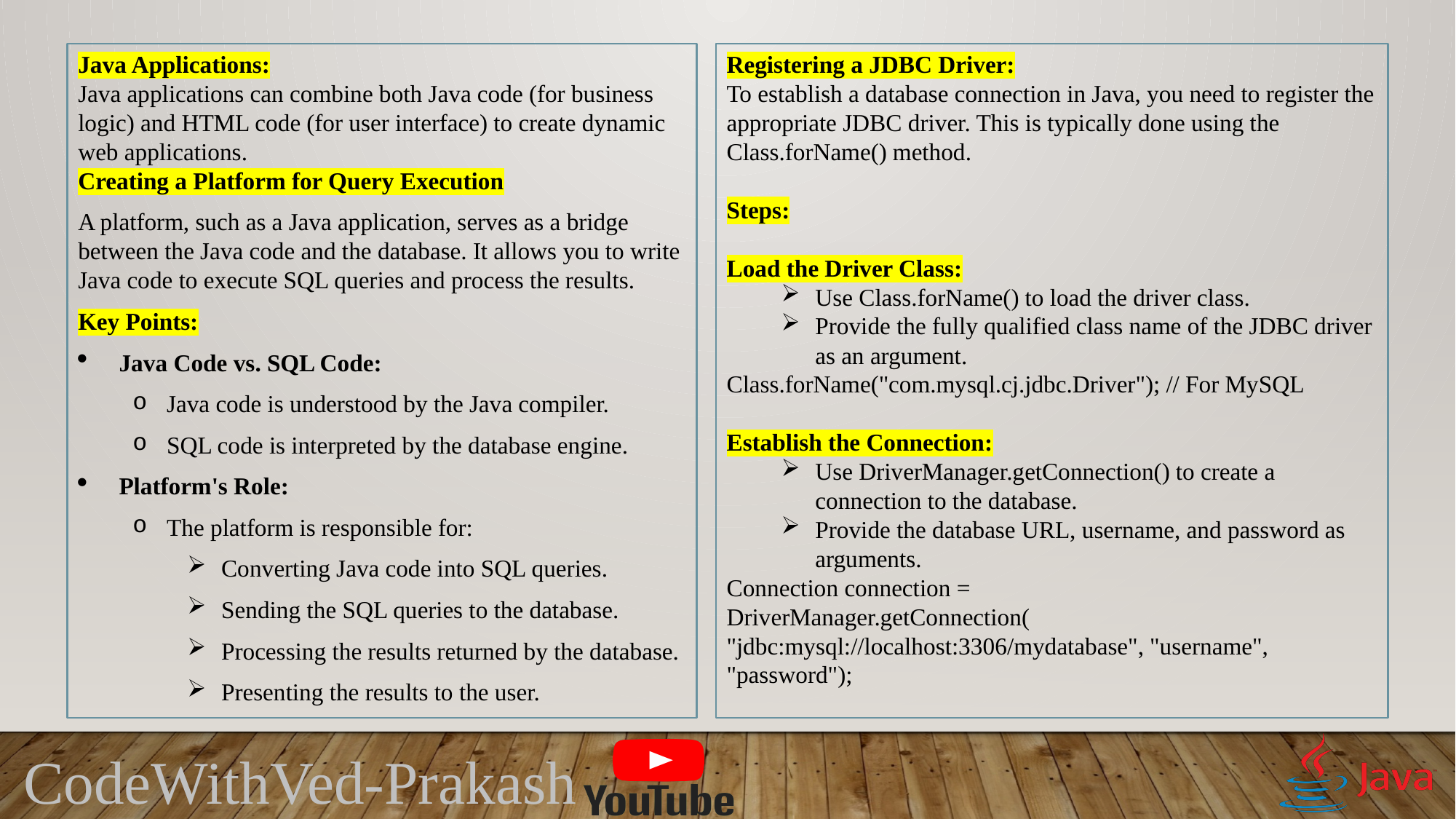

Java Applications:
Java applications can combine both Java code (for business logic) and HTML code (for user interface) to create dynamic web applications.
Creating a Platform for Query Execution
A platform, such as a Java application, serves as a bridge between the Java code and the database. It allows you to write Java code to execute SQL queries and process the results.
Key Points:
Java Code vs. SQL Code:
Java code is understood by the Java compiler.
SQL code is interpreted by the database engine.
Platform's Role:
The platform is responsible for:
Converting Java code into SQL queries.
Sending the SQL queries to the database.
Processing the results returned by the database.
Presenting the results to the user.
Registering a JDBC Driver:
To establish a database connection in Java, you need to register the appropriate JDBC driver. This is typically done using the Class.forName() method.
Steps:
Load the Driver Class:
Use Class.forName() to load the driver class.
Provide the fully qualified class name of the JDBC driver as an argument.
Class.forName("com.mysql.cj.jdbc.Driver"); // For MySQL
Establish the Connection:
Use DriverManager.getConnection() to create a connection to the database.
Provide the database URL, username, and password as arguments.
Connection connection = DriverManager.getConnection(    "jdbc:mysql://localhost:3306/mydatabase", "username", "password");